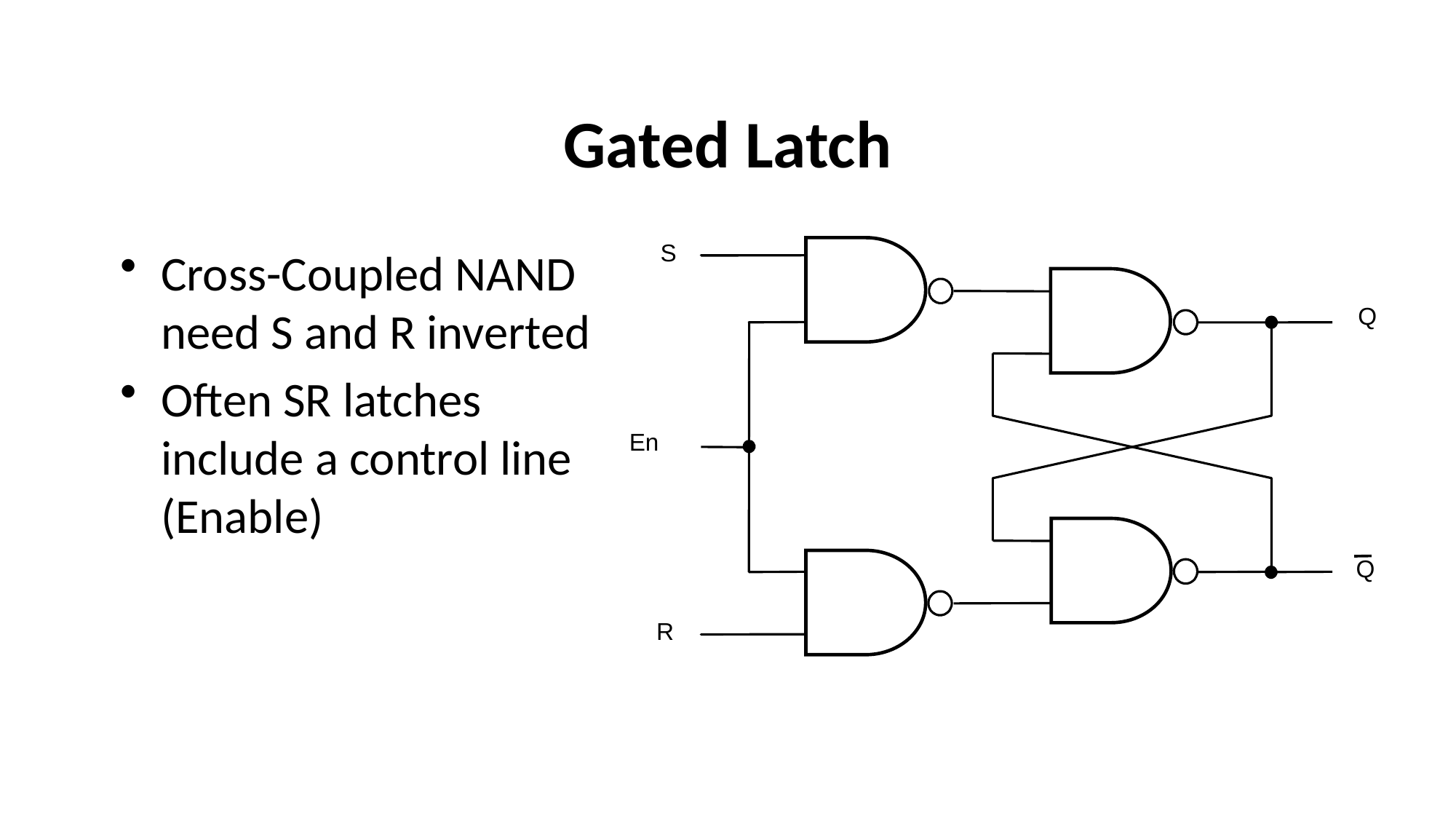

# Gated Latch
Cross-Coupled NAND need S and R inverted
Often SR latches include a control line (Enable)
S

Q

En

Q

R